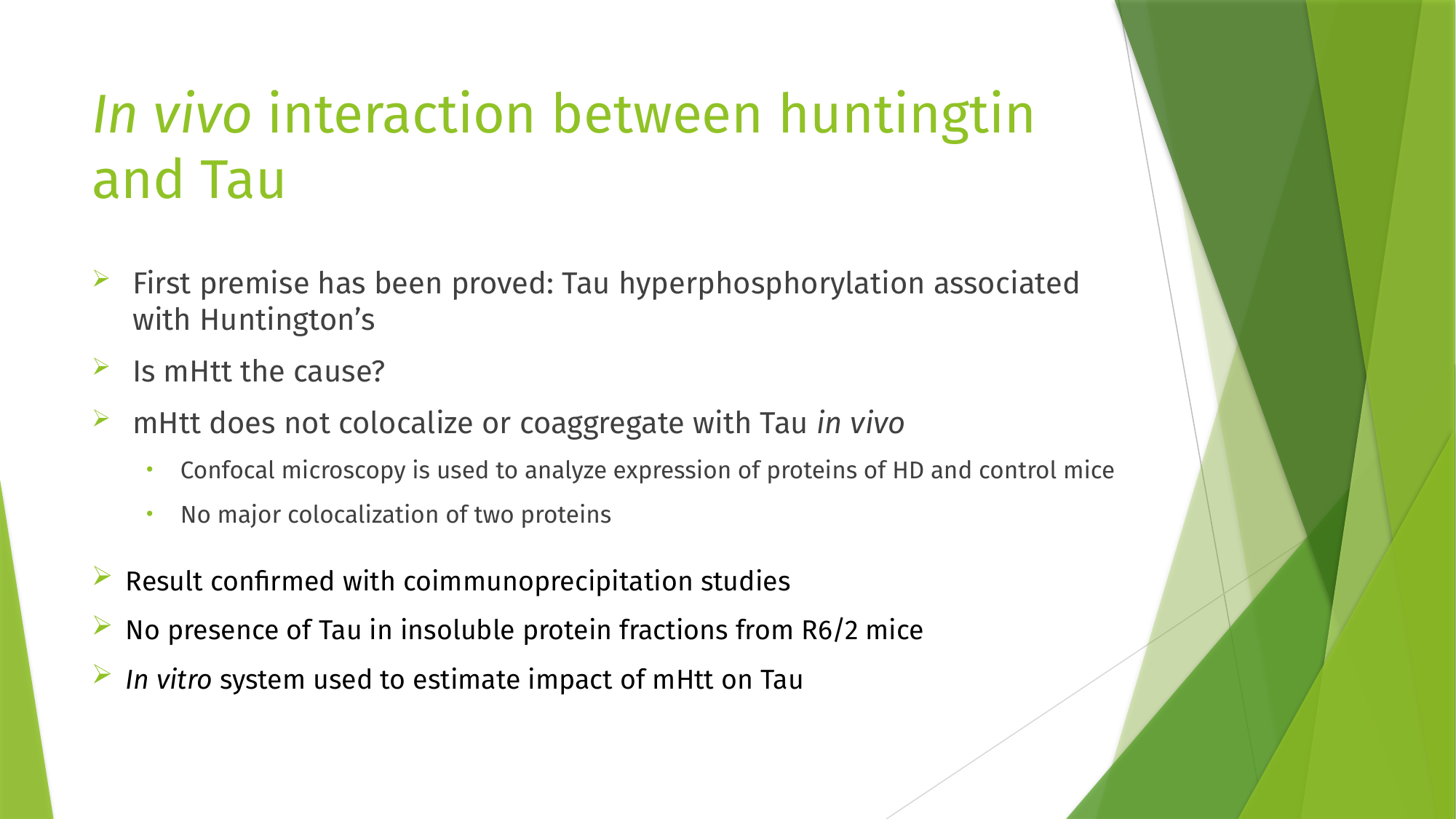

# In vivo interaction between huntingtin and Tau
First premise has been proved: Tau hyperphosphorylation associated with Huntington’s
Is mHtt the cause?
mHtt does not colocalize or coaggregate with Tau in vivo
Confocal microscopy is used to analyze expression of proteins of HD and control mice
No major colocalization of two proteins

Result confirmed with coimmunoprecipitation studies
No presence of Tau in insoluble protein fractions from R6/2 mice
In vitro system used to estimate impact of mHtt on Tau